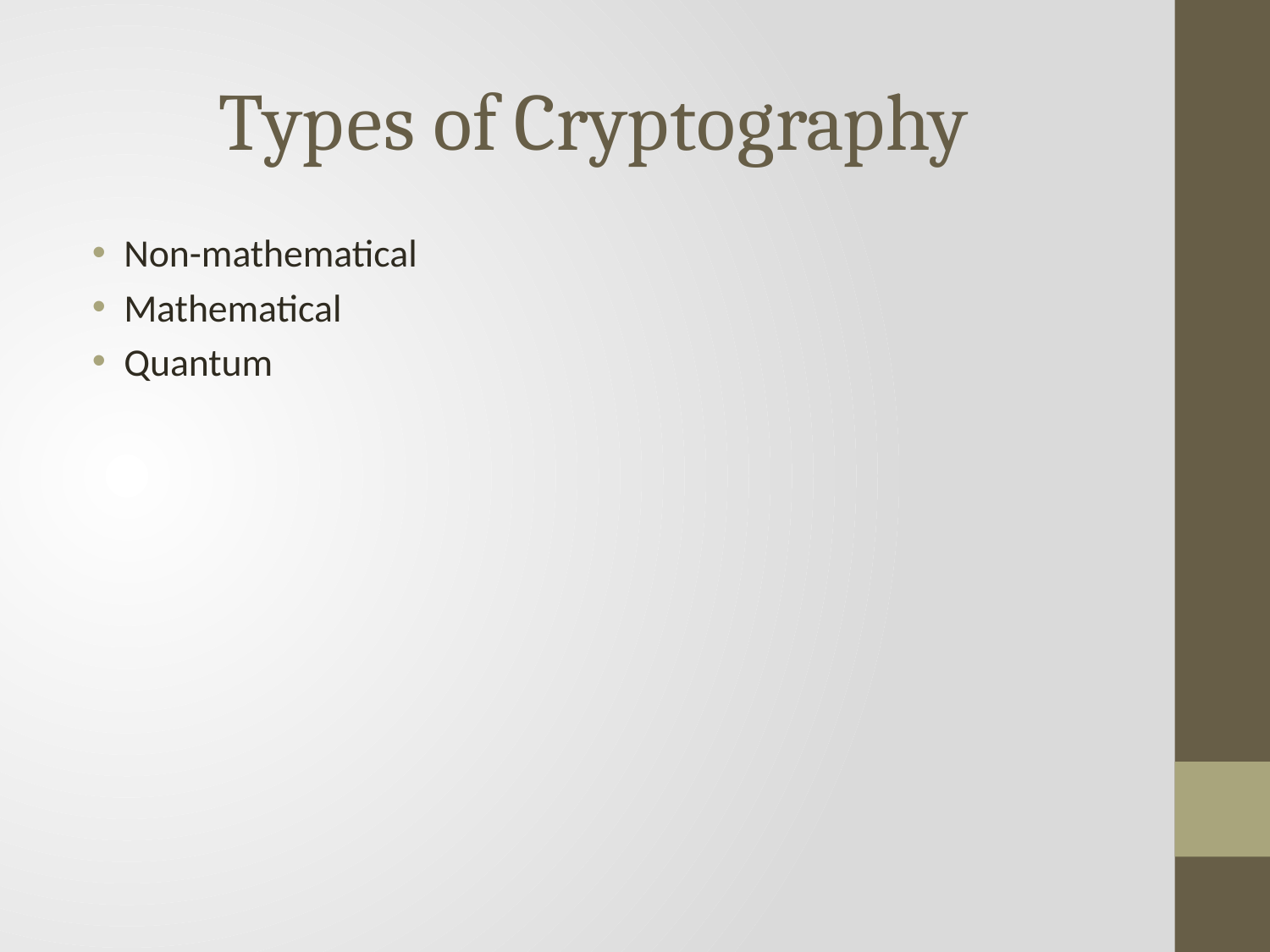

# Types of Cryptography
Non-mathematical
Mathematical
Quantum